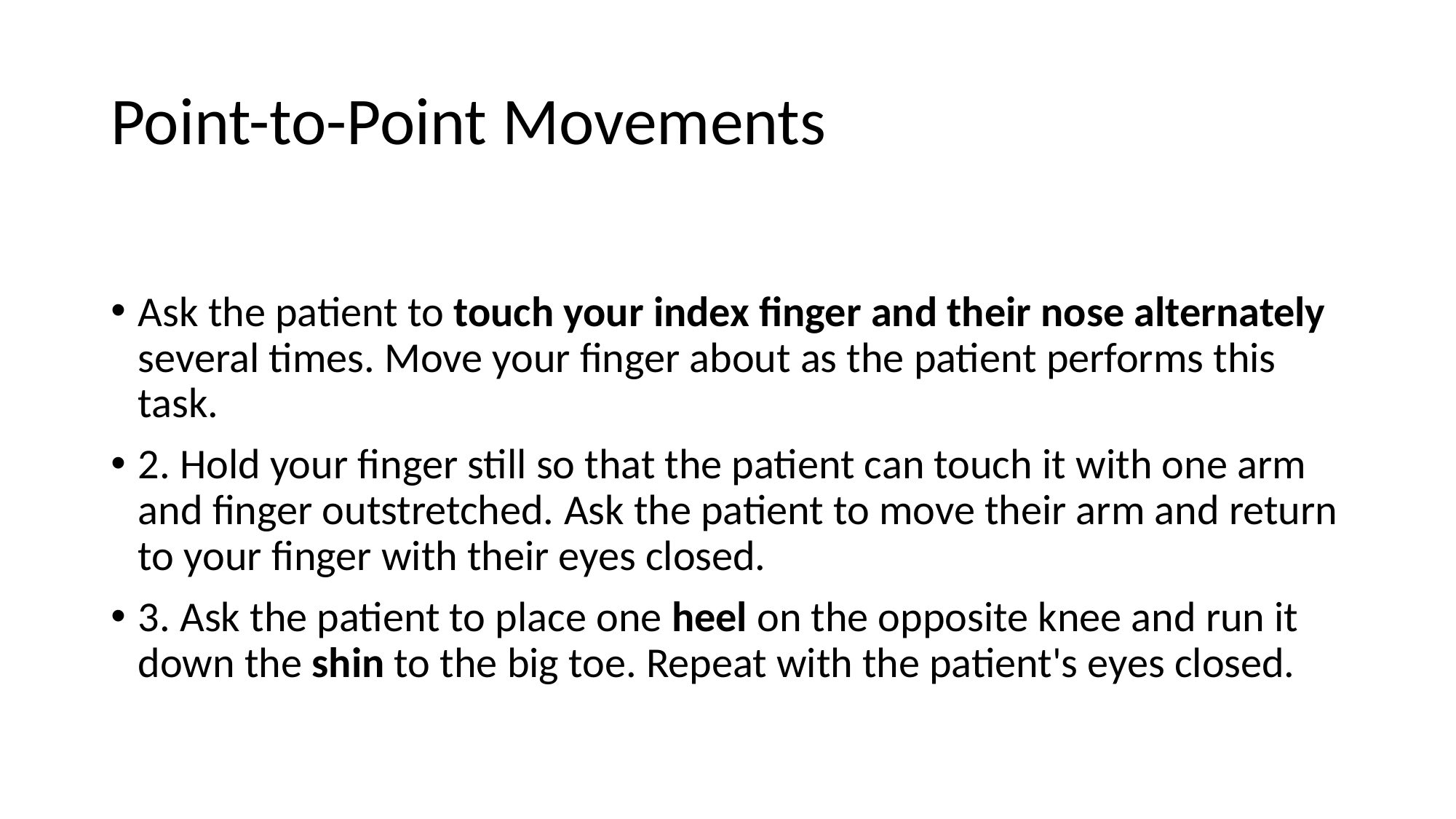

# Point-to-Point Movements

Ask the patient to touch your index finger and their nose alternately several times. Move your finger about as the patient performs this task.
2. Hold your finger still so that the patient can touch it with one arm and finger outstretched. Ask the patient to move their arm and return to your finger with their eyes closed.
3. Ask the patient to place one heel on the opposite knee and run it down the shin to the big toe. Repeat with the patient's eyes closed.